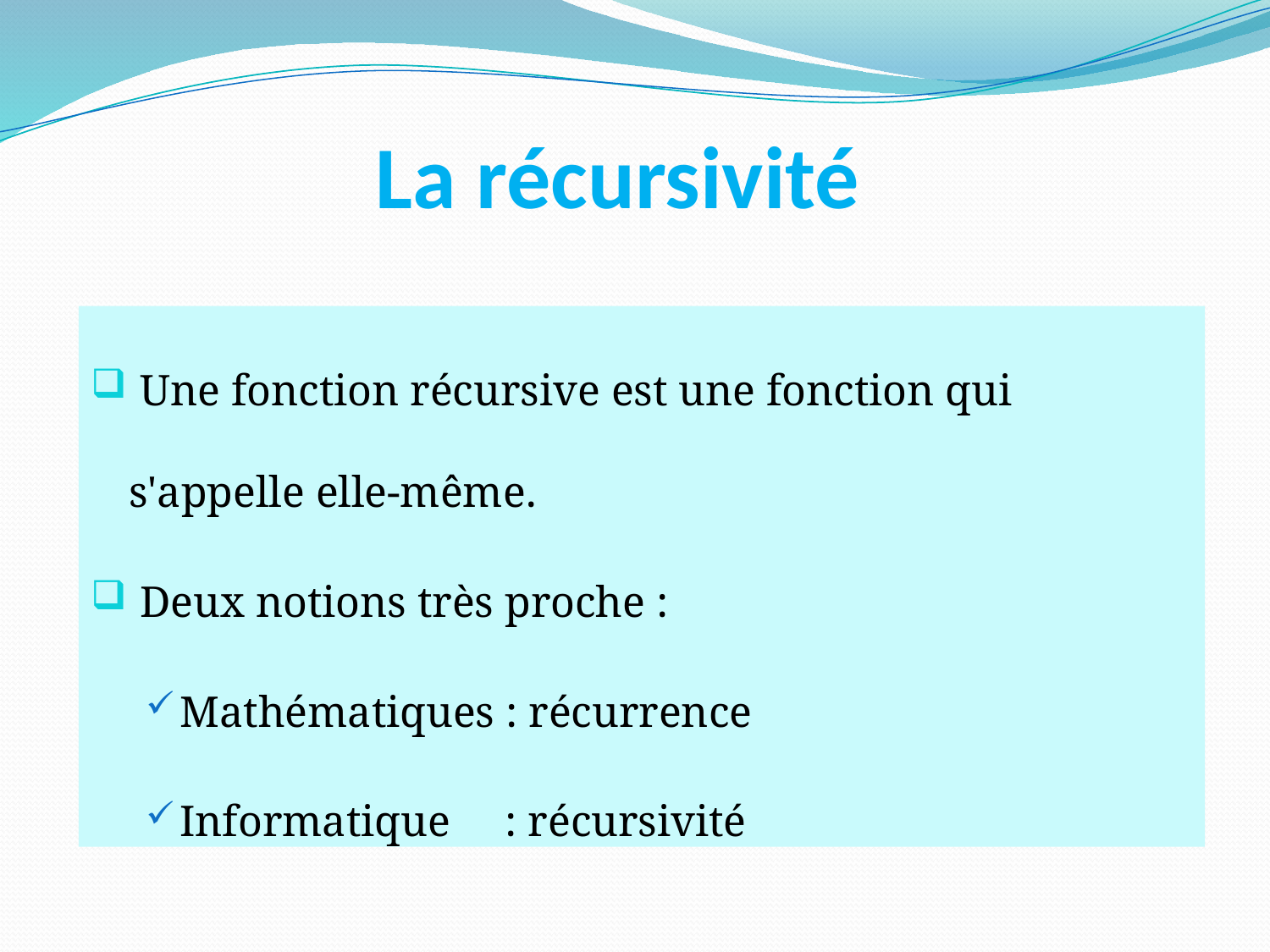

# La récursivité
 Une fonction récursive est une fonction qui s'appelle elle-même.
 Deux notions très proche :
Mathématiques : récurrence
Informatique     : récursivité